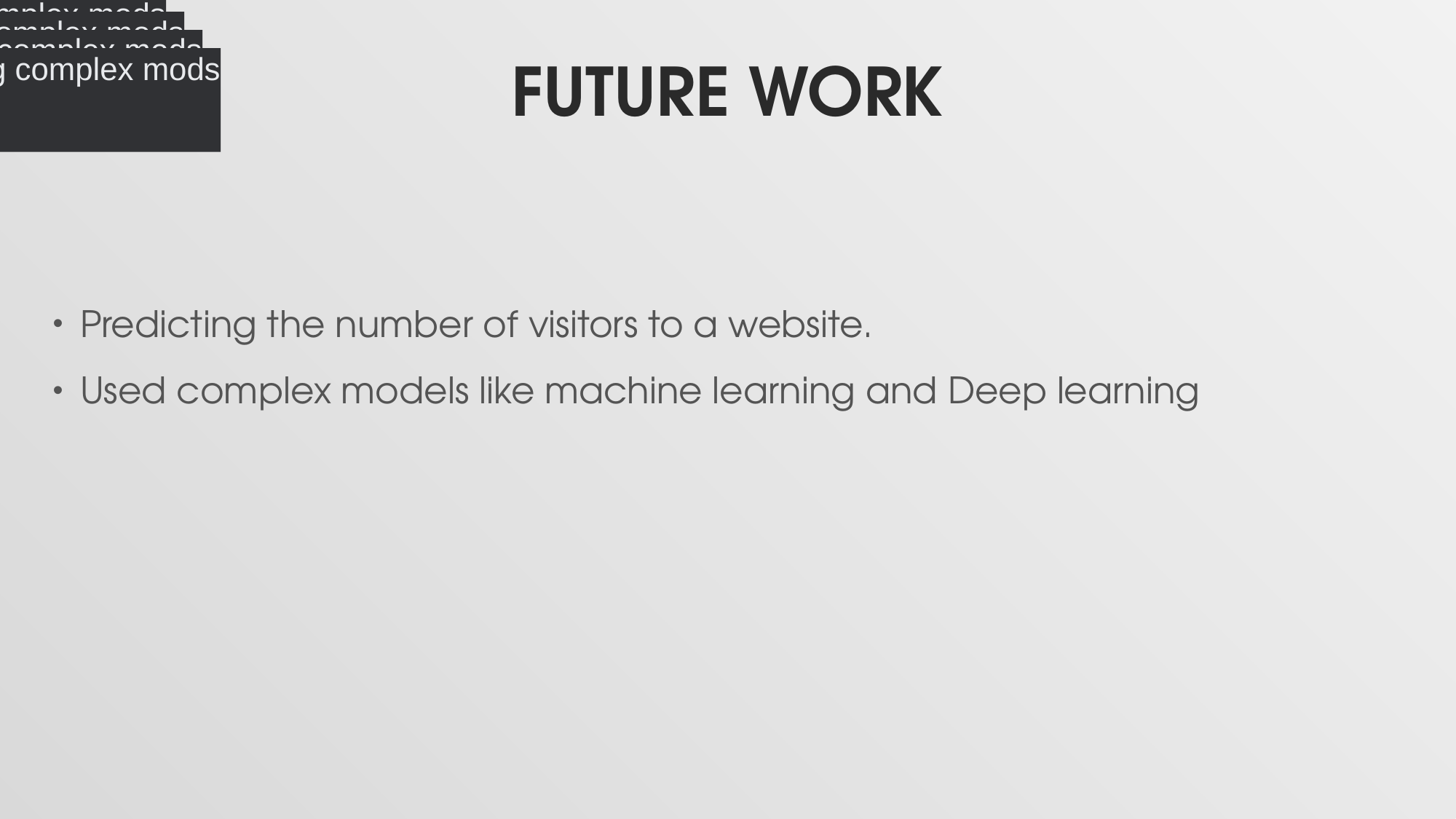

Using complex mods

Using complex mods

# FUTURE WORK
Using complex mods

Using complex mods

Using complex mods

Predicting the number of visitors to a website.
Used complex models like machine learning and Deep learning